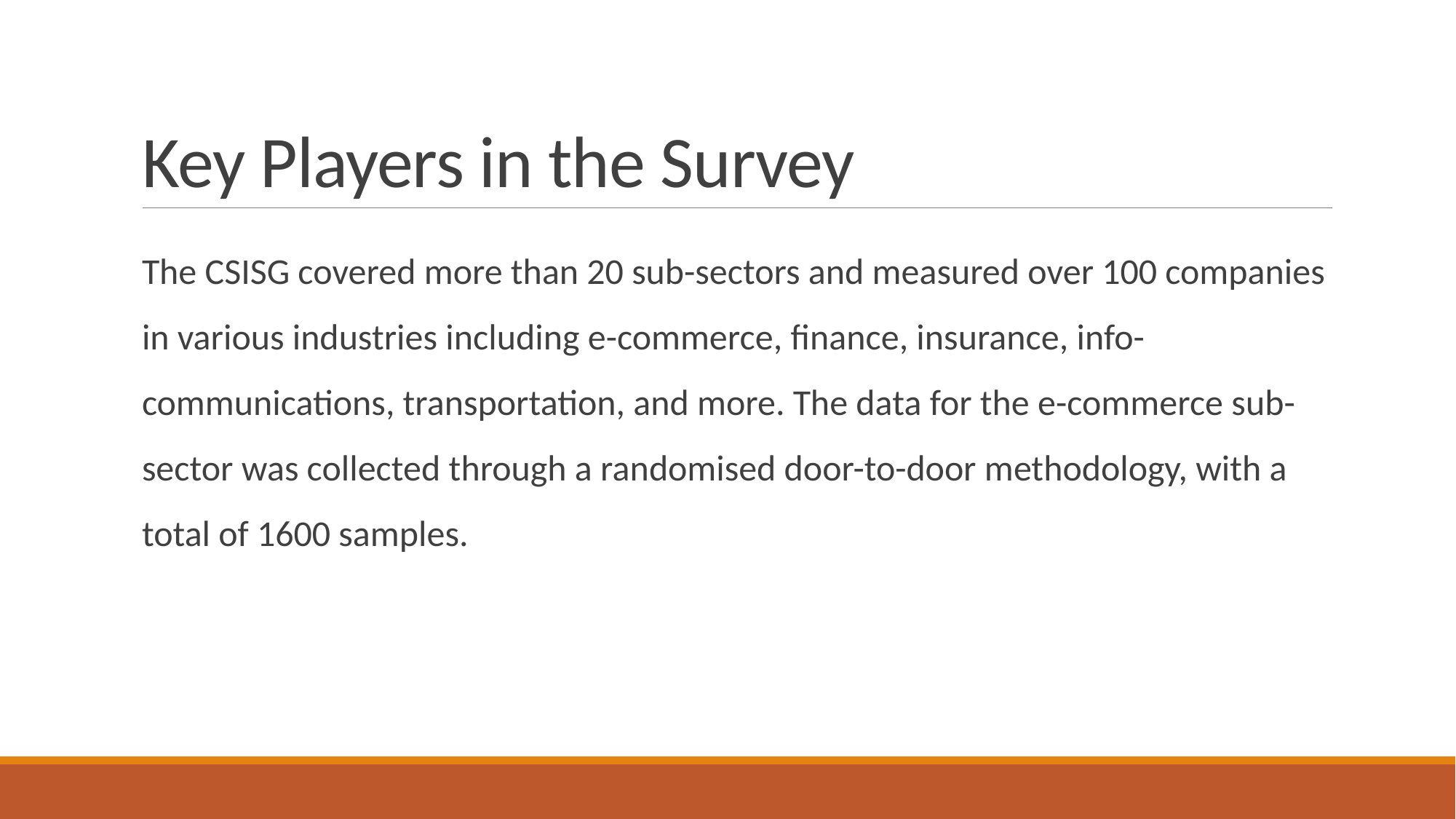

# Key Players in the Survey
The CSISG covered more than 20 sub-sectors and measured over 100 companies in various industries including e-commerce, finance, insurance, info-communications, transportation, and more. The data for the e-commerce sub-sector was collected through a randomised door-to-door methodology, with a total of 1600 samples.